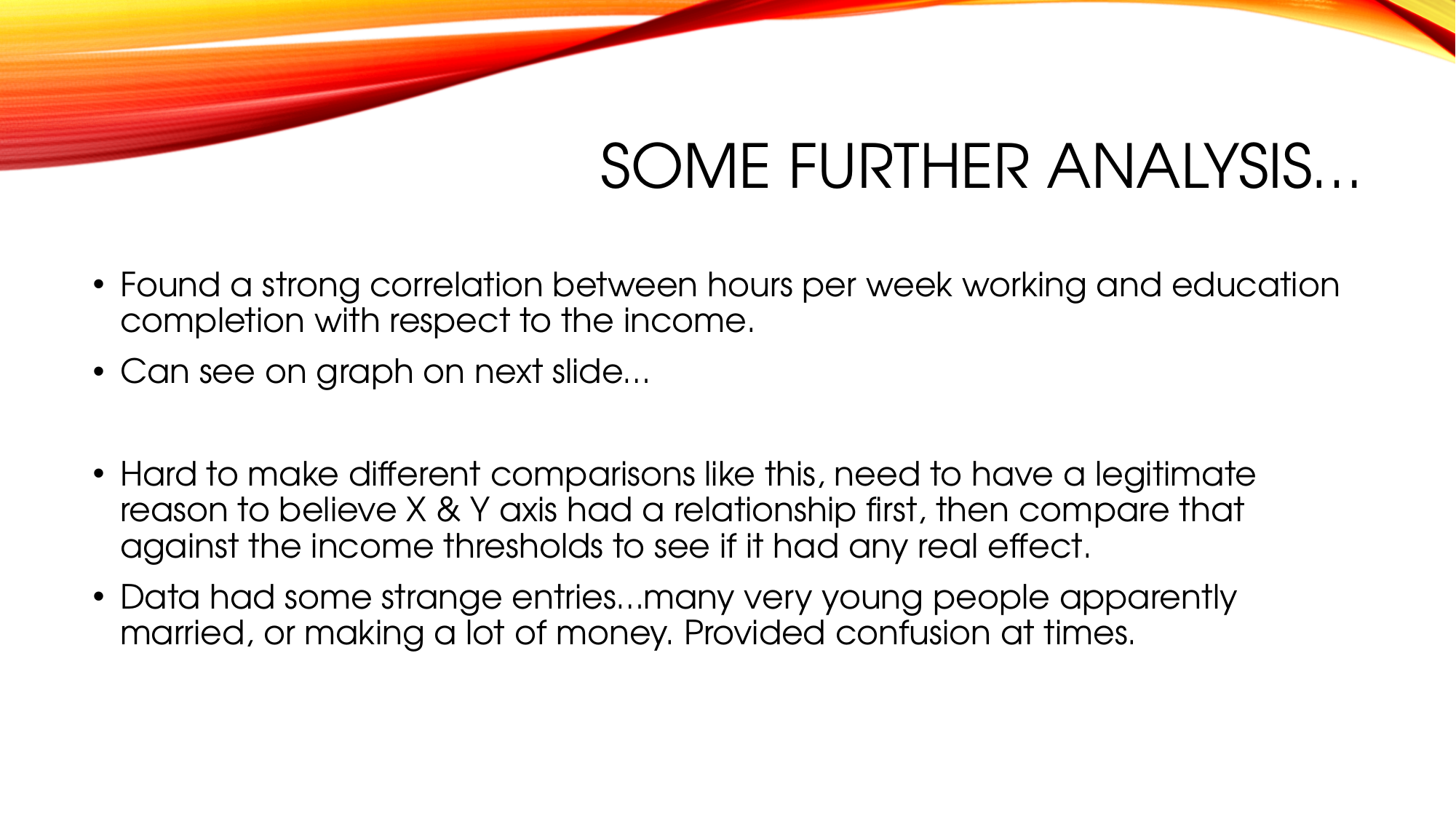

# Some further analysis…
Found a strong correlation between hours per week working and education completion with respect to the income.
Can see on graph on next slide…

Hard to make different comparisons like this, need to have a legitimate reason to believe X & Y axis had a relationship first, then compare that against the income thresholds to see if it had any real effect.
Data had some strange entries…many very young people apparently married, or making a lot of money. Provided confusion at times.